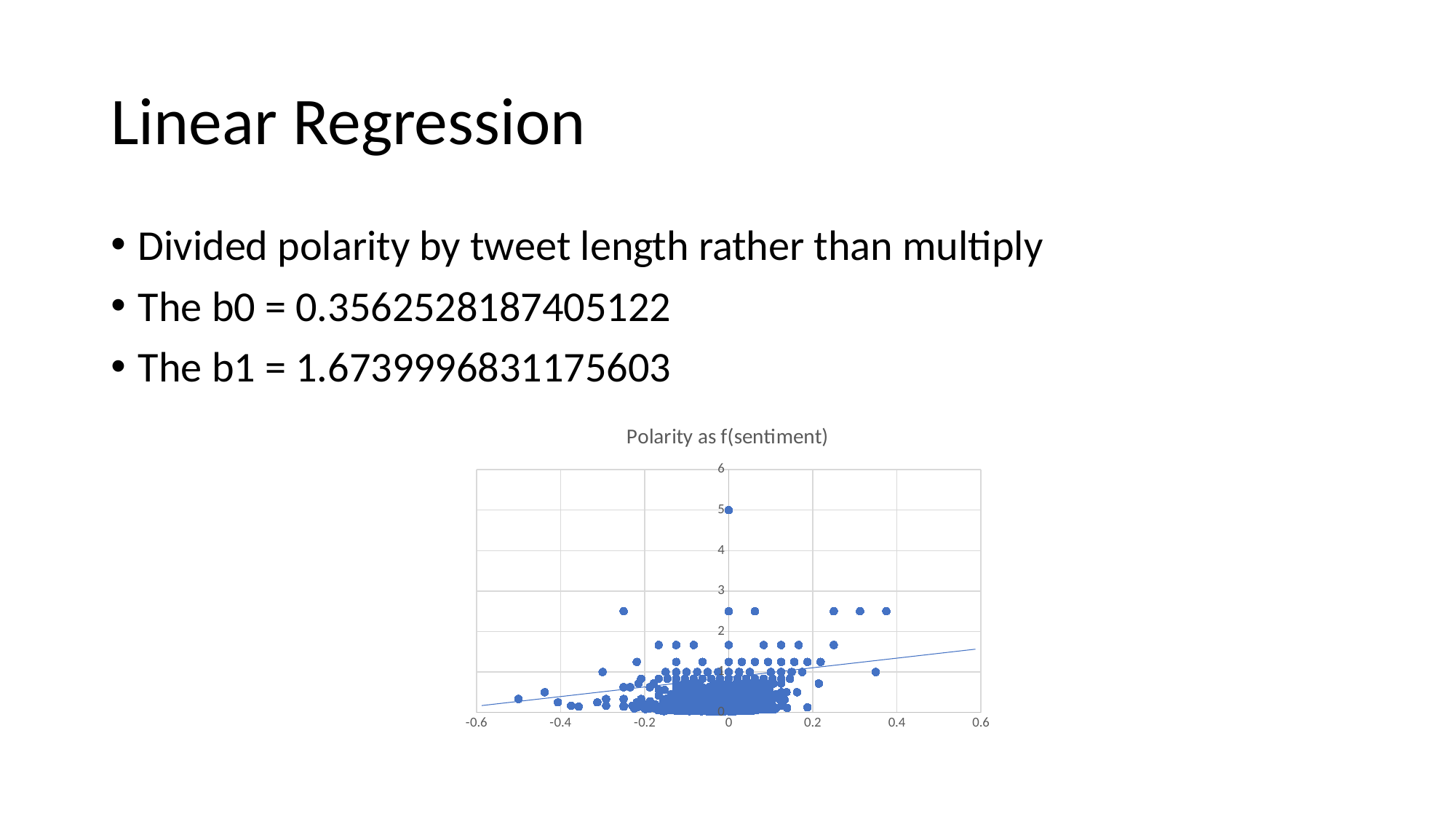

# Linear Regression
Divided polarity by tweet length rather than multiply
The b0 = 0.3562528187405122
The b1 = 1.6739996831175603

### Chart: Polarity as f(sentiment)

| Category |  |
|---|---|